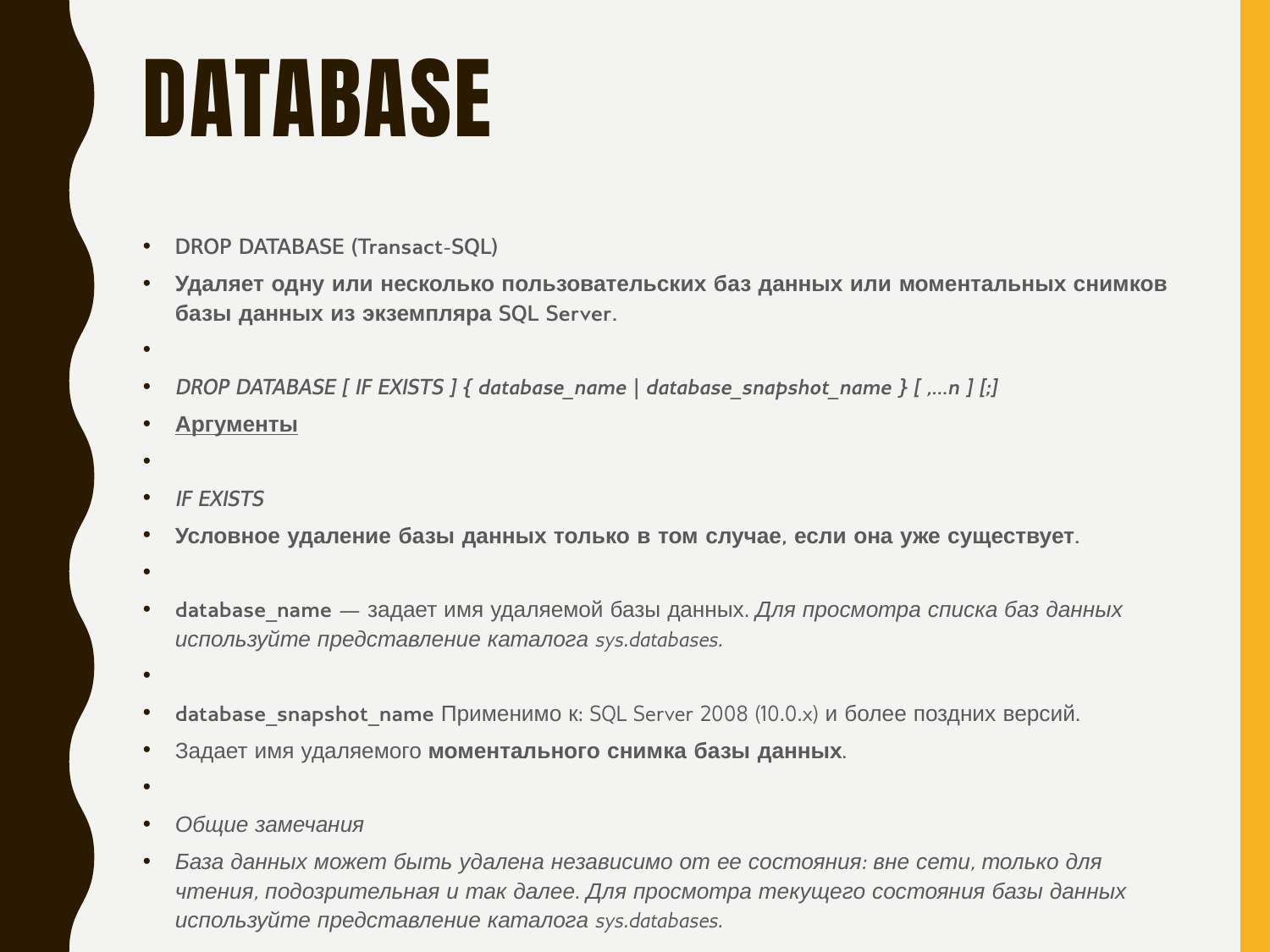

# DATABASE
DROP DATABASE (Transact-SQL)
Удаляет одну или несколько пользовательских баз данных или моментальных снимков базы данных из экземпляра SQL Server.

DROP DATABASE [ IF EXISTS ] { database_name | database_snapshot_name } [ ,...n ] [;]
Аргументы

IF EXISTS
Условное удаление базы данных только в том случае, если она уже существует.

database_name — задает имя удаляемой базы данных. Для просмотра списка баз данных используйте представление каталога sys.databases.

database_snapshot_name Применимо к: SQL Server 2008 (10.0.x) и более поздних версий.
Задает имя удаляемого моментального снимка базы данных.

Общие замечания
База данных может быть удалена независимо от ее состояния: вне сети, только для чтения, подозрительная и так далее. Для просмотра текущего состояния базы данных используйте представление каталога sys.databases.